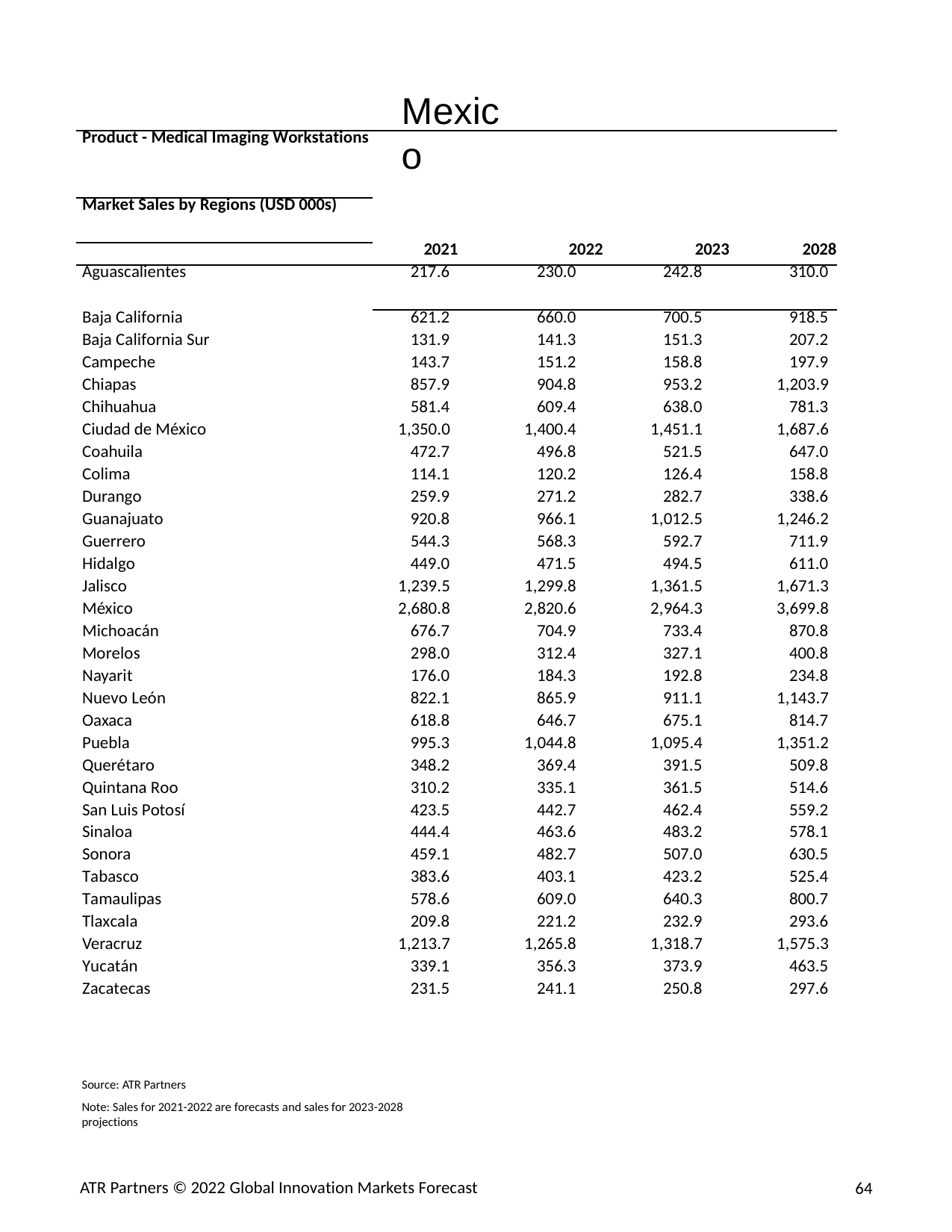

Mexico
| Product - Medical Imaging Workstations |  |  |  |  |
| --- | --- | --- | --- | --- |
| Market Sales by Regions (USD 000s) |  |  |  |  |
|  | 2021 | 2022 | 2023 | 2028 |
| Aguascalientes | 217.6 | 230.0 | 242.8 | 310.0 |
| Baja California | 621.2 | 660.0 | 700.5 | 918.5 |
| Baja California Sur | 131.9 | 141.3 | 151.3 | 207.2 |
| Campeche | 143.7 | 151.2 | 158.8 | 197.9 |
| Chiapas | 857.9 | 904.8 | 953.2 | 1,203.9 |
| Chihuahua | 581.4 | 609.4 | 638.0 | 781.3 |
| Ciudad de México | 1,350.0 | 1,400.4 | 1,451.1 | 1,687.6 |
| Coahuila | 472.7 | 496.8 | 521.5 | 647.0 |
| Colima | 114.1 | 120.2 | 126.4 | 158.8 |
| Durango | 259.9 | 271.2 | 282.7 | 338.6 |
| Guanajuato | 920.8 | 966.1 | 1,012.5 | 1,246.2 |
| Guerrero | 544.3 | 568.3 | 592.7 | 711.9 |
| Hidalgo | 449.0 | 471.5 | 494.5 | 611.0 |
| Jalisco | 1,239.5 | 1,299.8 | 1,361.5 | 1,671.3 |
| México | 2,680.8 | 2,820.6 | 2,964.3 | 3,699.8 |
| Michoacán | 676.7 | 704.9 | 733.4 | 870.8 |
| Morelos | 298.0 | 312.4 | 327.1 | 400.8 |
| Nayarit | 176.0 | 184.3 | 192.8 | 234.8 |
| Nuevo León | 822.1 | 865.9 | 911.1 | 1,143.7 |
| Oaxaca | 618.8 | 646.7 | 675.1 | 814.7 |
| Puebla | 995.3 | 1,044.8 | 1,095.4 | 1,351.2 |
| Querétaro | 348.2 | 369.4 | 391.5 | 509.8 |
| Quintana Roo | 310.2 | 335.1 | 361.5 | 514.6 |
| San Luis Potosí | 423.5 | 442.7 | 462.4 | 559.2 |
| Sinaloa | 444.4 | 463.6 | 483.2 | 578.1 |
| Sonora | 459.1 | 482.7 | 507.0 | 630.5 |
| Tabasco | 383.6 | 403.1 | 423.2 | 525.4 |
| Tamaulipas | 578.6 | 609.0 | 640.3 | 800.7 |
| Tlaxcala | 209.8 | 221.2 | 232.9 | 293.6 |
| Veracruz | 1,213.7 | 1,265.8 | 1,318.7 | 1,575.3 |
| Yucatán | 339.1 | 356.3 | 373.9 | 463.5 |
| Zacatecas | 231.5 | 241.1 | 250.8 | 297.6 |
Source: ATR Partners
Note: Sales for 2021-2022 are forecasts and sales for 2023-2028 projections
ATR Partners © 2022 Global Innovation Markets Forecast

64